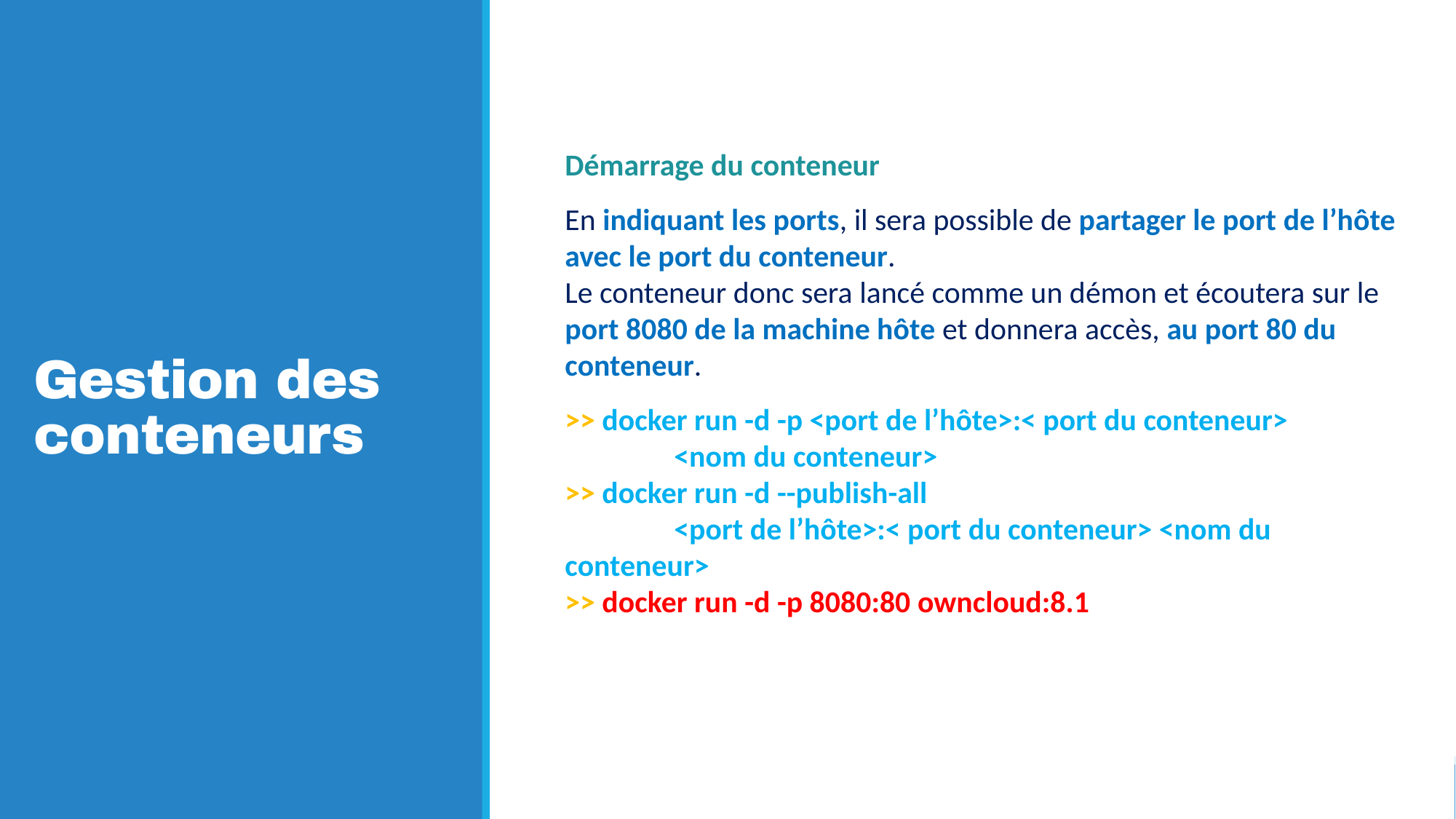

# Gestion des conteneurs
Démarrage du conteneur
En indiquant les ports, il sera possible de partager le port de l’hôte avec le port du conteneur.
Le conteneur donc sera lancé comme un démon et écoutera sur le port 8080 de la machine hôte et donnera accès, au port 80 du conteneur.
>> docker run -d -p <port de l’hôte>:< port du conteneur>
	<nom du conteneur>
>> docker run -d --publish-all
	<port de l’hôte>:< port du conteneur> <nom du conteneur>
>> docker run -d -p 8080:80 owncloud:8.1